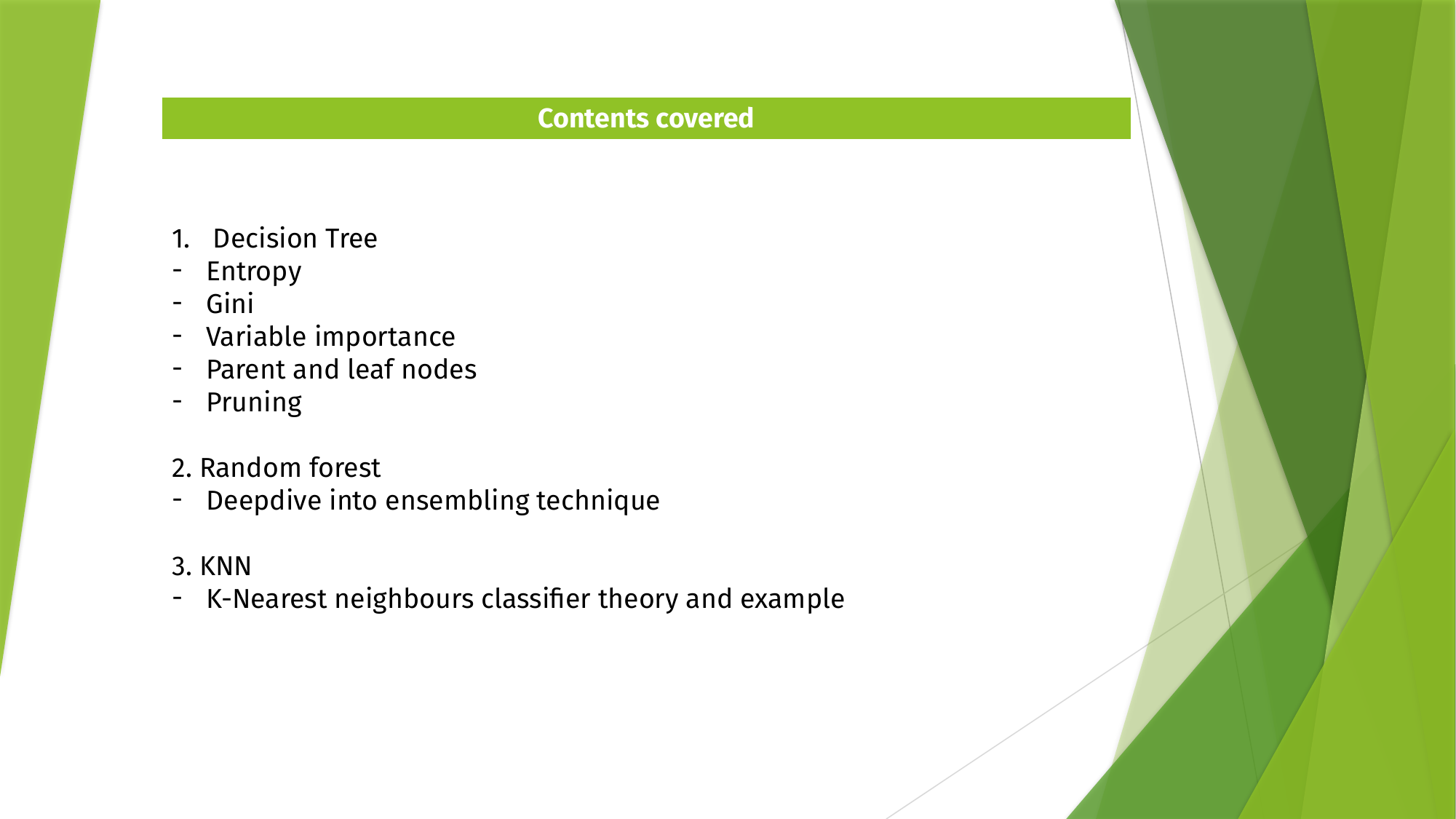

| Contents covered |
| --- |
Decision Tree
Entropy
Gini
Variable importance
Parent and leaf nodes
Pruning

2. Random forest
Deepdive into ensembling technique

3. KNN
K-Nearest neighbours classifier theory and example